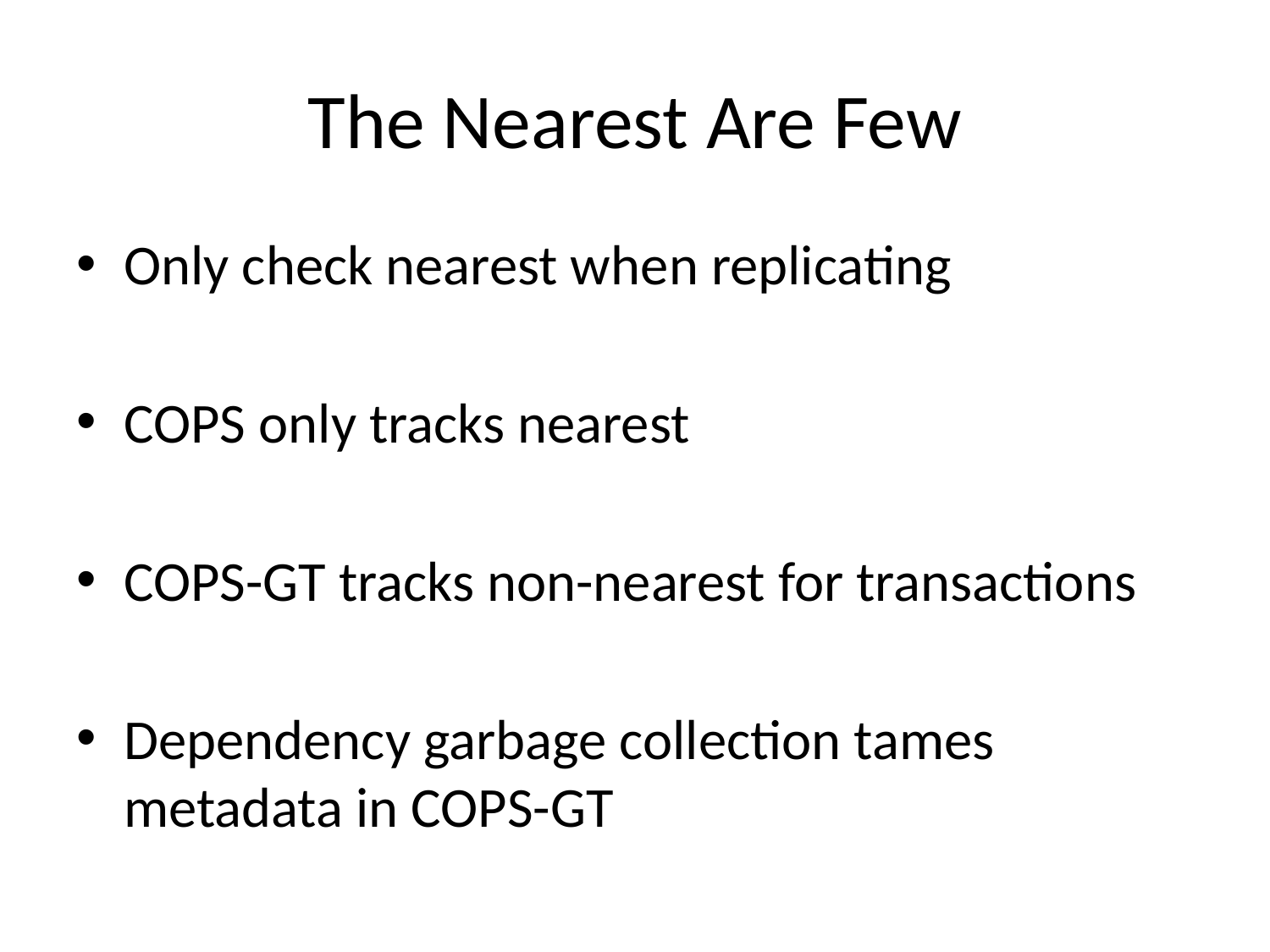

# The Nearest Are Few
Only check nearest when replicating

COPS only tracks nearest

COPS-GT tracks non-nearest for transactions

Dependency garbage collection tames metadata in COPS-GT